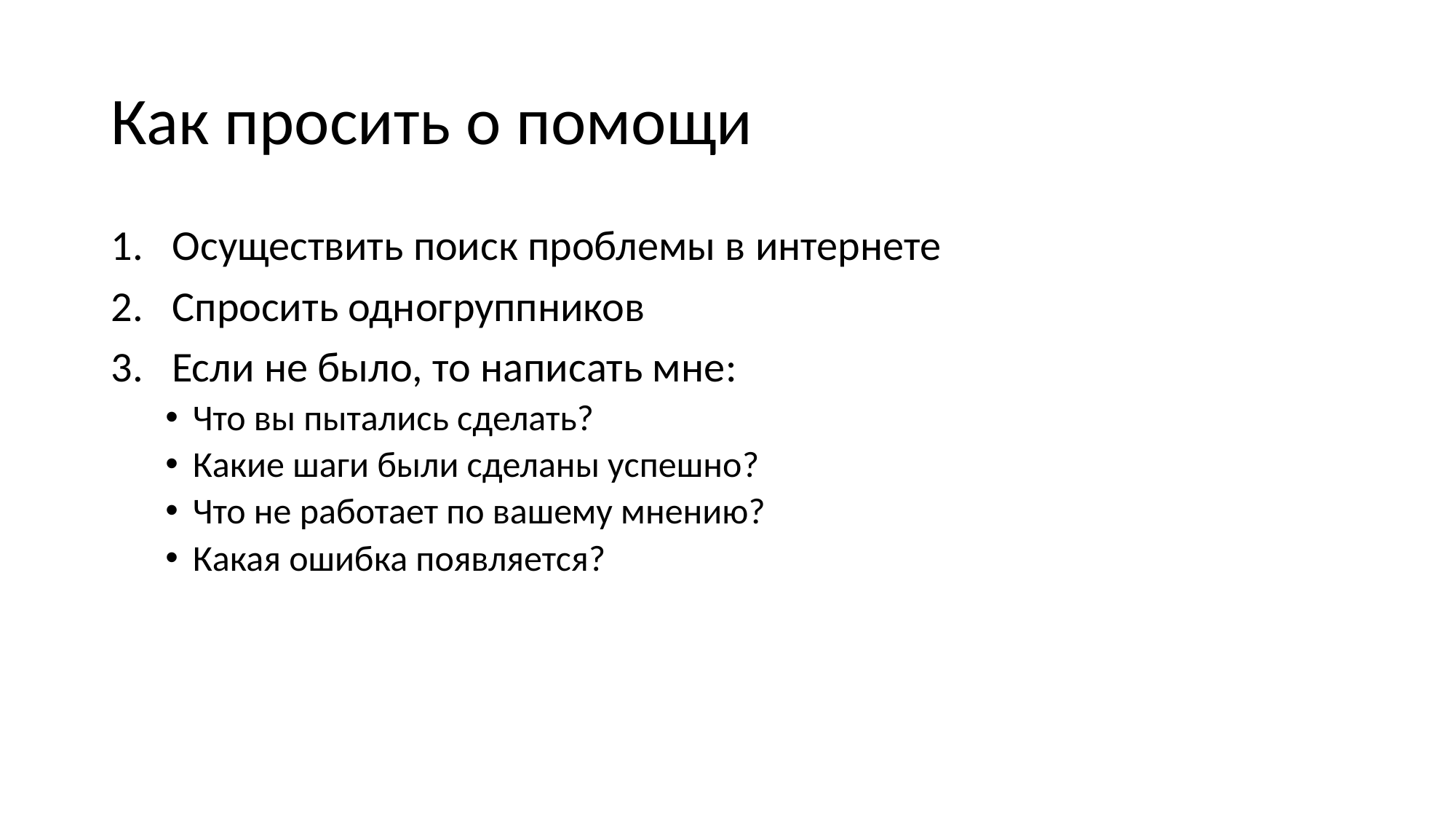

# Как просить о помощи
Осуществить поиск проблемы в интернете
Спросить одногруппников
Если не было, то написать мне:
Что вы пытались сделать?
Какие шаги были сделаны успешно?
Что не работает по вашему мнению?
Какая ошибка появляется?